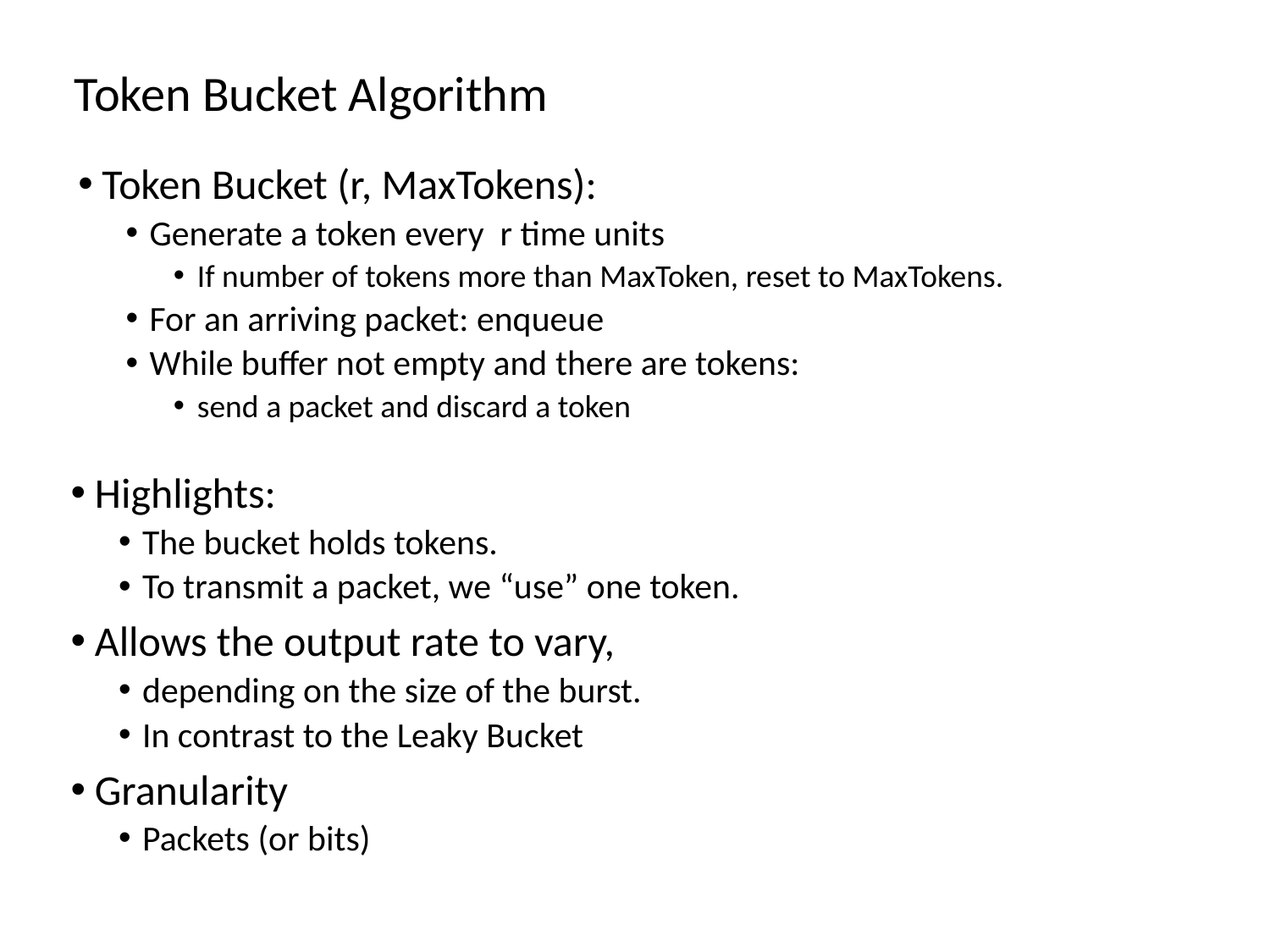

# Token Bucket Algorithm
Token Bucket (r, MaxTokens):
Generate a token every  r time units
If number of tokens more than MaxToken, reset to MaxTokens.
For an arriving packet: enqueue
While buffer not empty and there are tokens:
send a packet and discard a token
Highlights:
The bucket holds tokens.
To transmit a packet, we “use” one token.
Allows the output rate to vary,
depending on the size of the burst.
In contrast to the Leaky Bucket
Granularity
Packets (or bits)